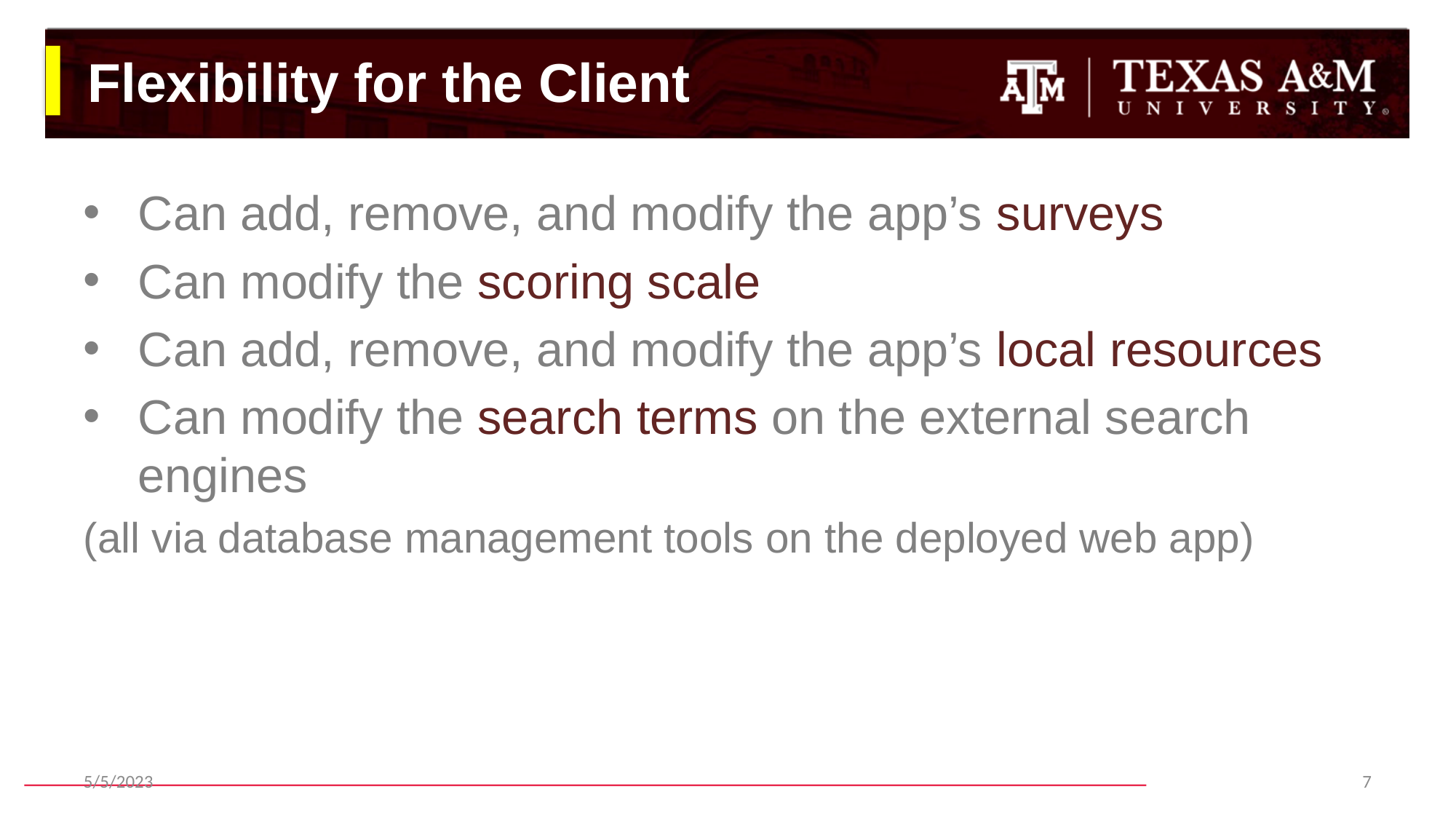

# Flexibility for the Client
Can add, remove, and modify the app’s surveys
Can modify the scoring scale
Can add, remove, and modify the app’s local resources
Can modify the search terms on the external search engines
(all via database management tools on the deployed web app)
5/5/2023
7